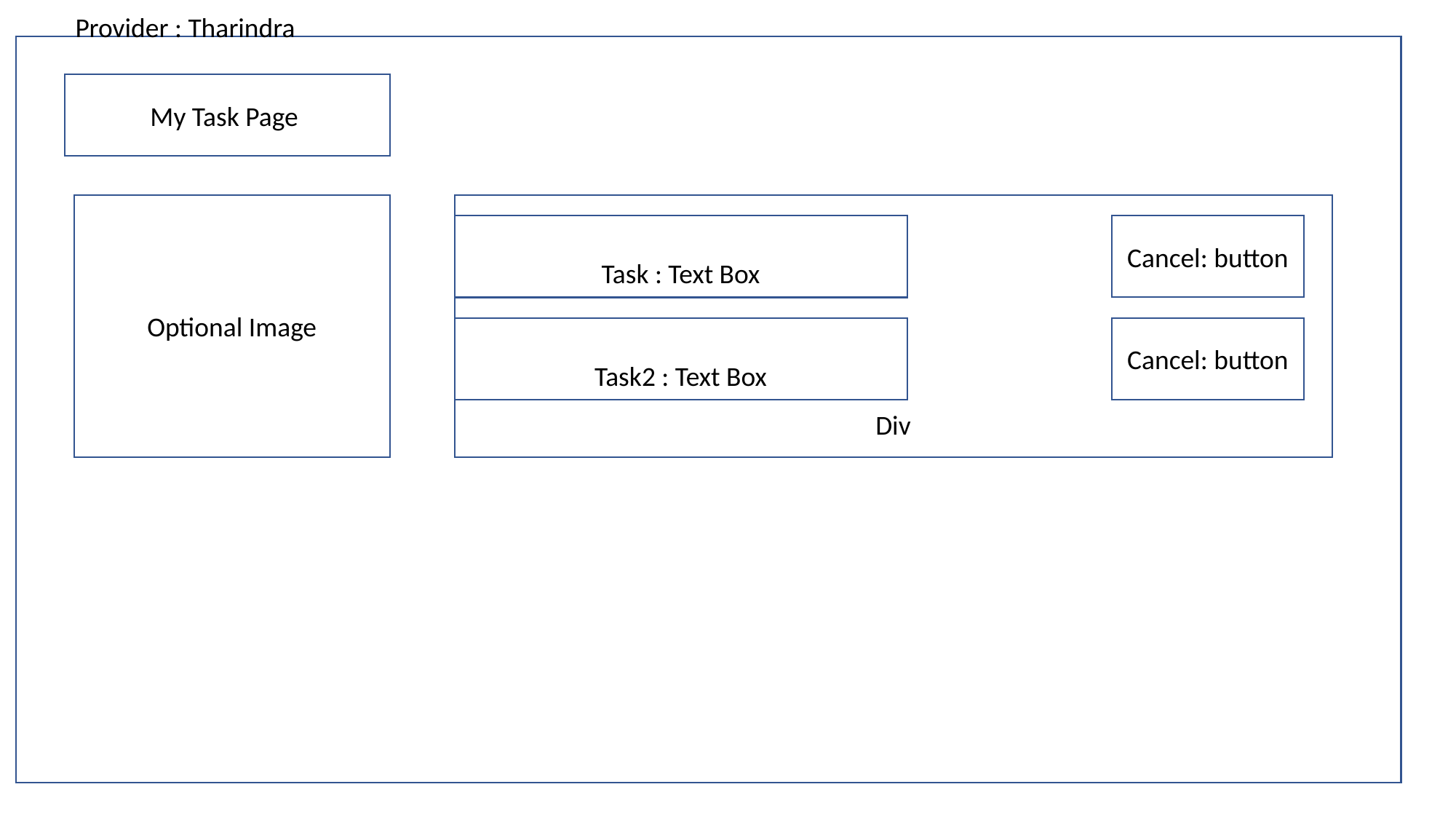

Provider : Tharindra

My Task Page
Optional Image

Div
Cancel: button
Task : Text Box
Cancel: button
Task2 : Text Box